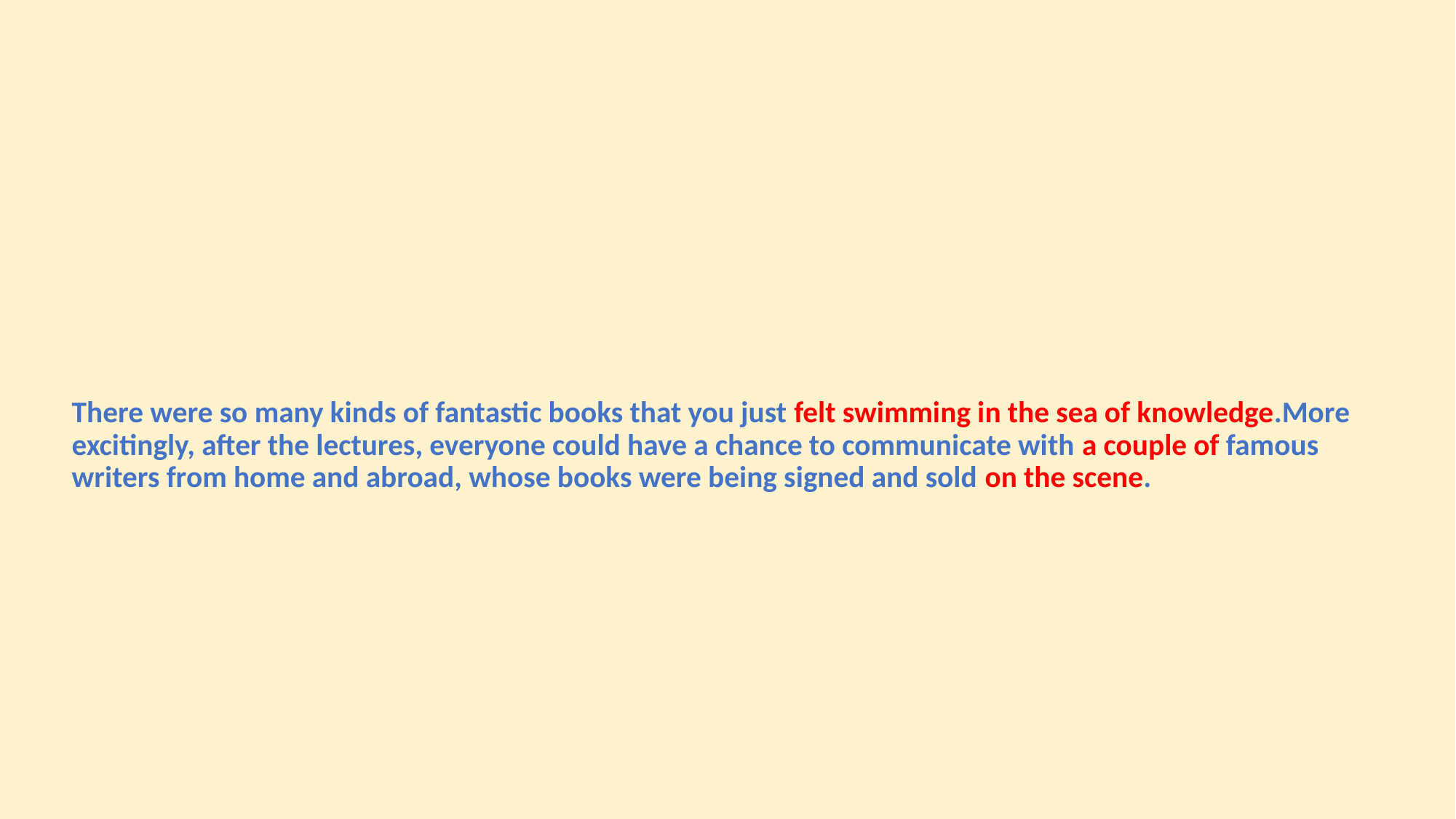

# There were so many kinds of fantastic books that you just felt swimming in the sea of knowledge.More excitingly, after the lectures, everyone could have a chance to communicate with a couple of famous writers from home and abroad, whose books were being signed and sold on the scene.